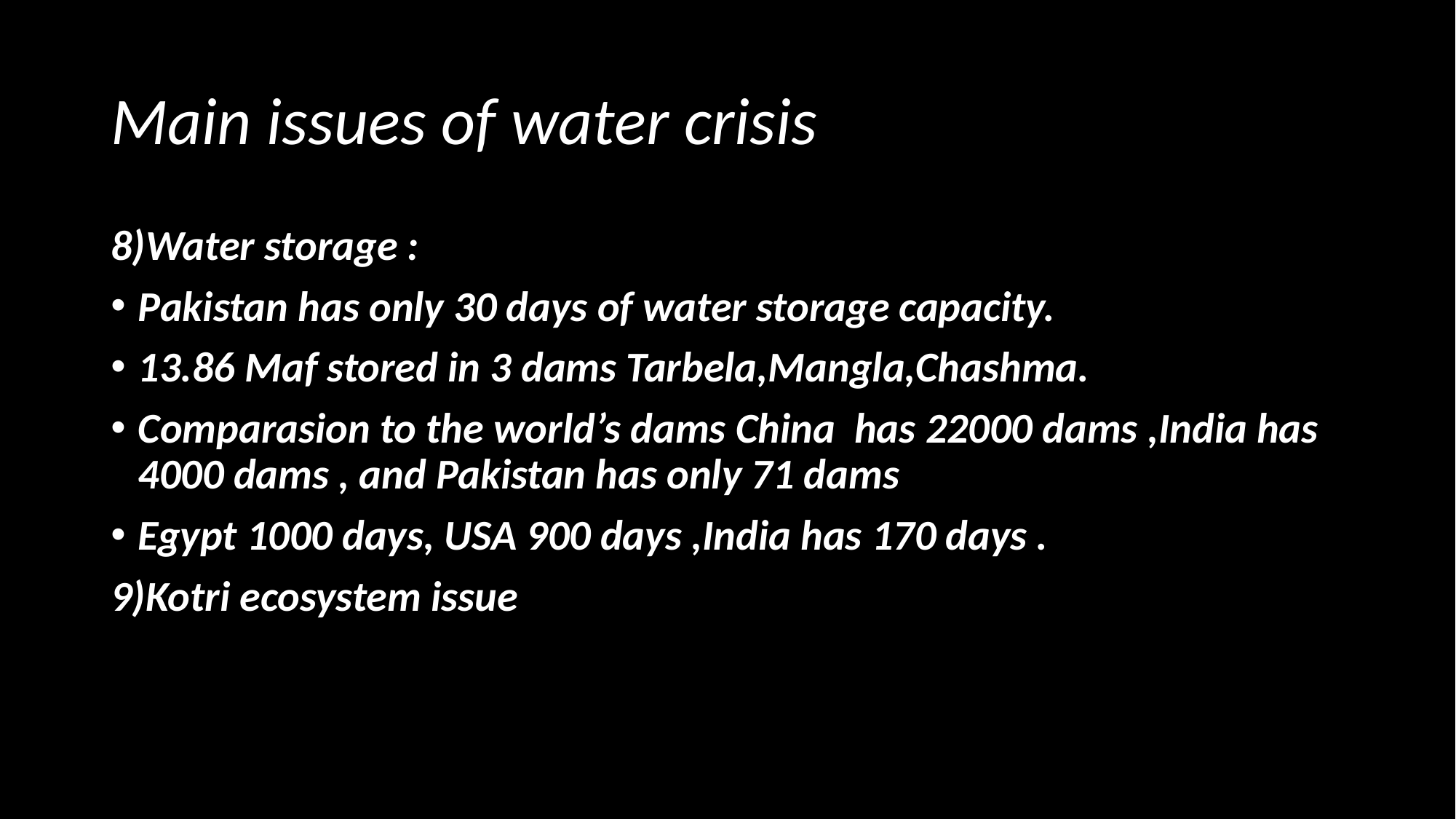

# Main issues of water crisis
8)Water storage :
Pakistan has only 30 days of water storage capacity.
13.86 Maf stored in 3 dams Tarbela,Mangla,Chashma.
Comparasion to the world’s dams China  has 22000 dams ,India has 4000 dams , and Pakistan has only 71 dams
Egypt 1000 days, USA 900 days ,India has 170 days .
9)Kotri ecosystem issue